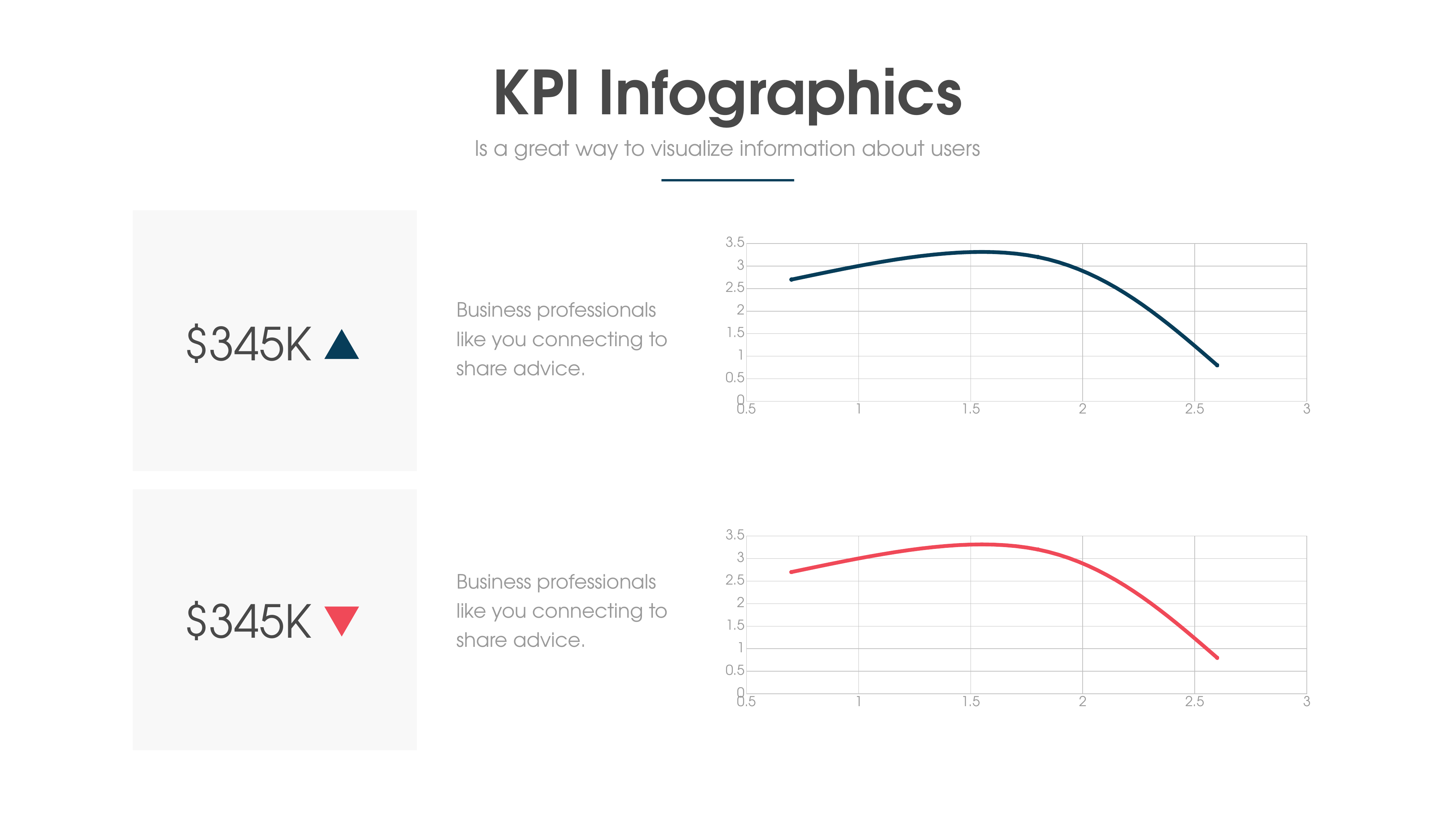

KPI Infographics
Is a great way to visualize information about users

### Chart

| Category | Y-Values |
|---|---|
Business professionals like you connecting to share advice.
$345K

### Chart

| Category | Y-Values |
|---|---|
Business professionals like you connecting to share advice.
$345K